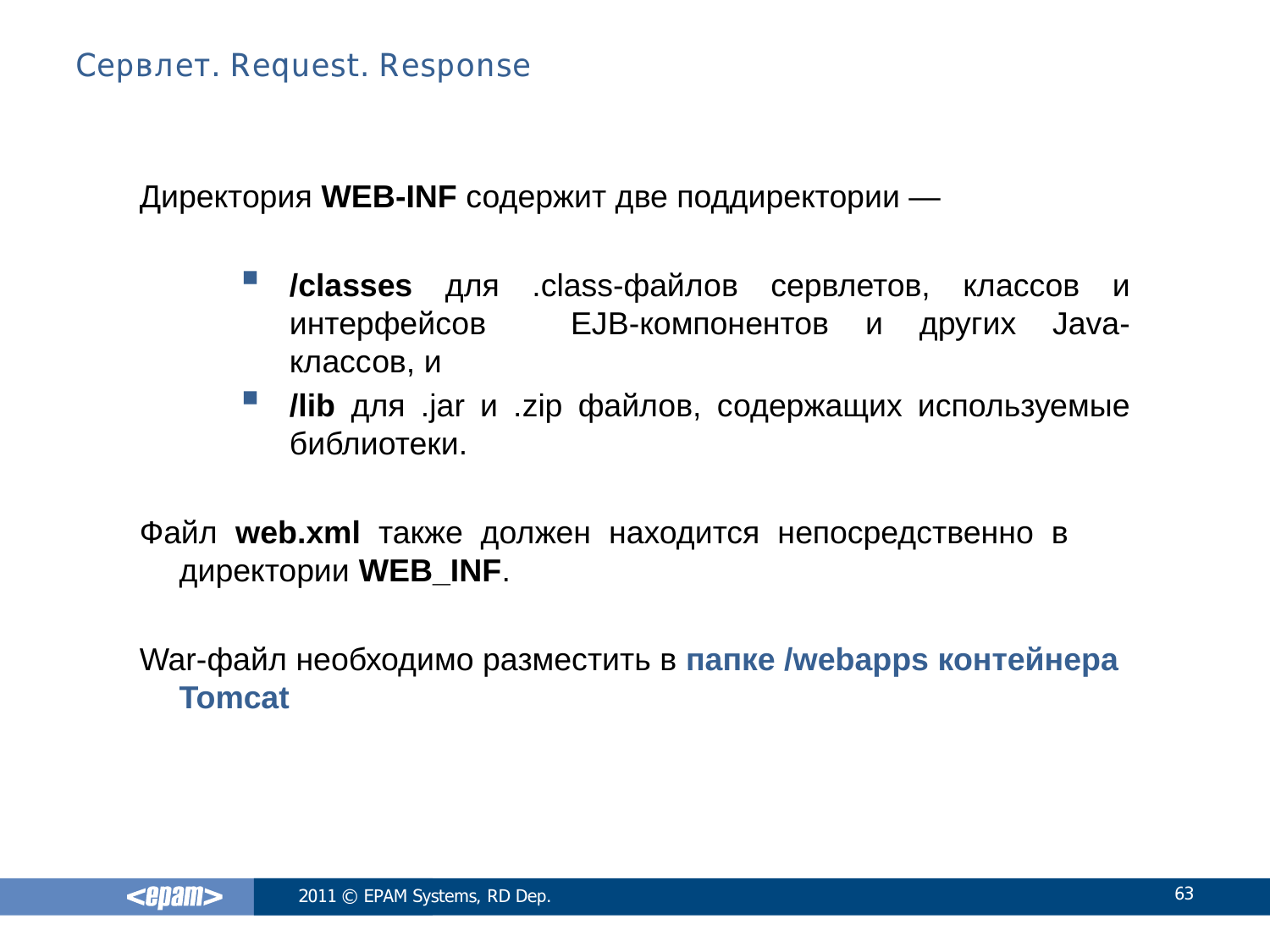

# Сервлет. Request. Response
Директория WEB-INF содержит две поддиректории —

/classes для .class-файлов сервлетов, классов и интерфейсов 	EJB-компонентов и других Java-классов, и
/lib для .jar и .zip файлов, содержащих используемые библиотеки.

Файл web.xml также должен находится непосредственно в 	директории WEB_INF.

War-файл необходимо разместить в папке /webapps контейнера Tomcat

63
2011 © EPAM Systems, RD Dep.